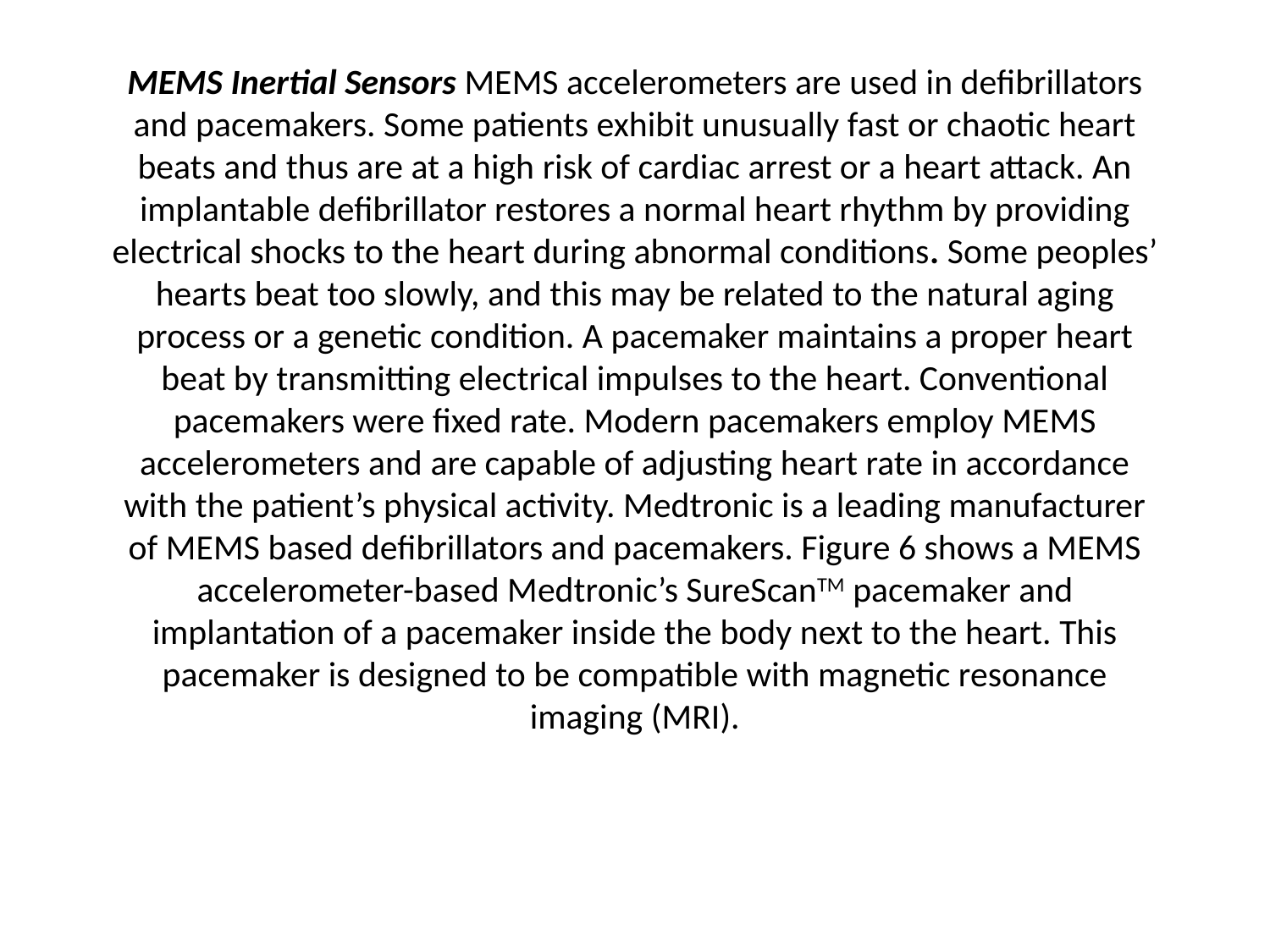

# MEMS Inertial Sensors MEMS accelerometers are used in defibrillators and pacemakers. Some patients exhibit unusually fast or chaotic heart beats and thus are at a high risk of cardiac arrest or a heart attack. An implantable defibrillator restores a normal heart rhythm by providing electrical shocks to the heart during abnormal conditions. Some peoples’ hearts beat too slowly, and this may be related to the natural aging process or a genetic condition. A pacemaker maintains a proper heart beat by transmitting electrical impulses to the heart. Conventional pacemakers were fixed rate. Modern pacemakers employ MEMS accelerometers and are capable of adjusting heart rate in accordance with the patient’s physical activity. Medtronic is a leading manufacturer of MEMS based defibrillators and pacemakers. Figure 6 shows a MEMS accelerometer-based Medtronic’s SureScanTM pacemaker and implantation of a pacemaker inside the body next to the heart. This pacemaker is designed to be compatible with magnetic resonance imaging (MRI).